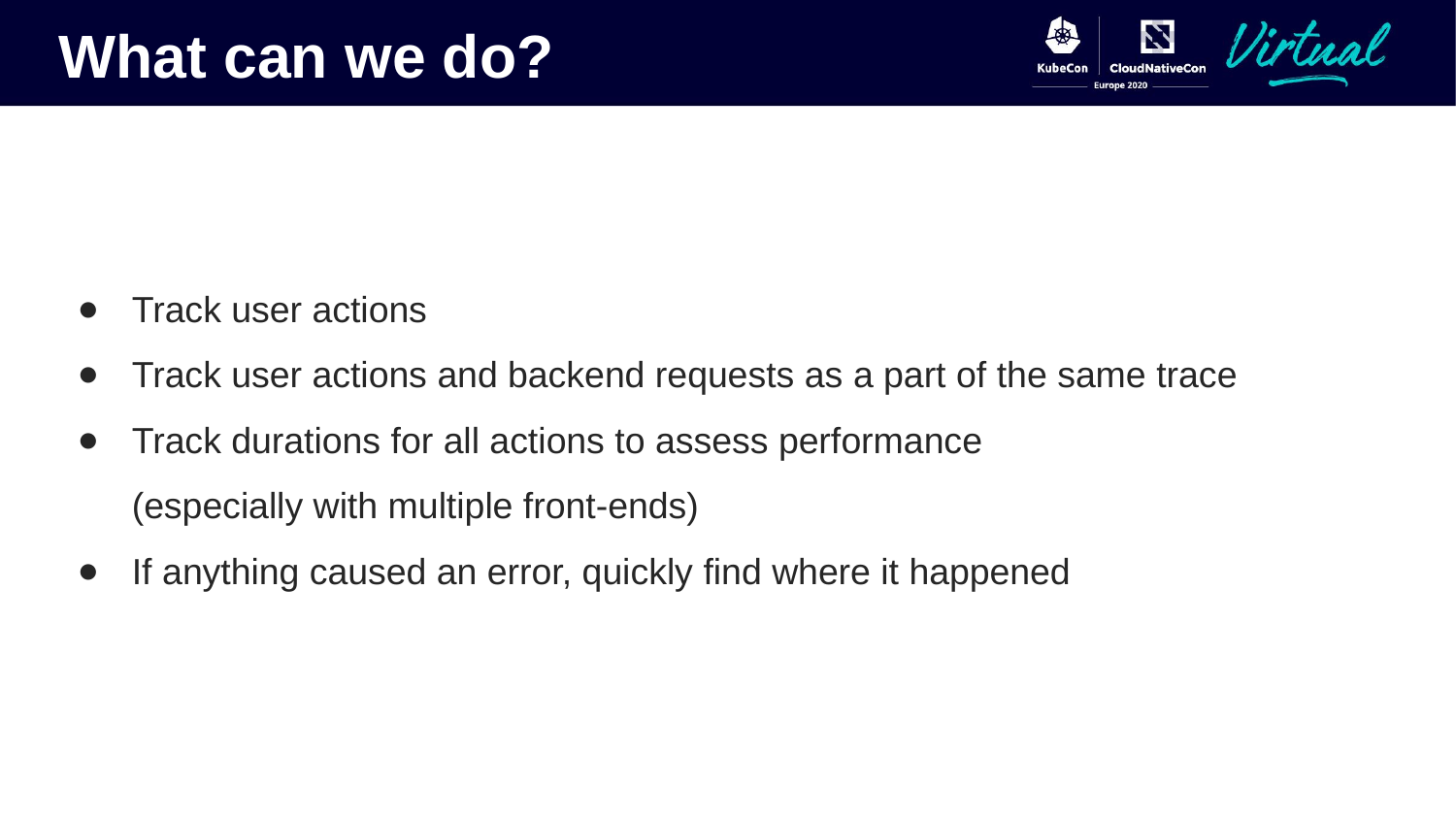

What can we do?
Track user actions
Track user actions and backend requests as a part of the same trace
Track durations for all actions to assess performance
(especially with multiple front-ends)
If anything caused an error, quickly find where it happened